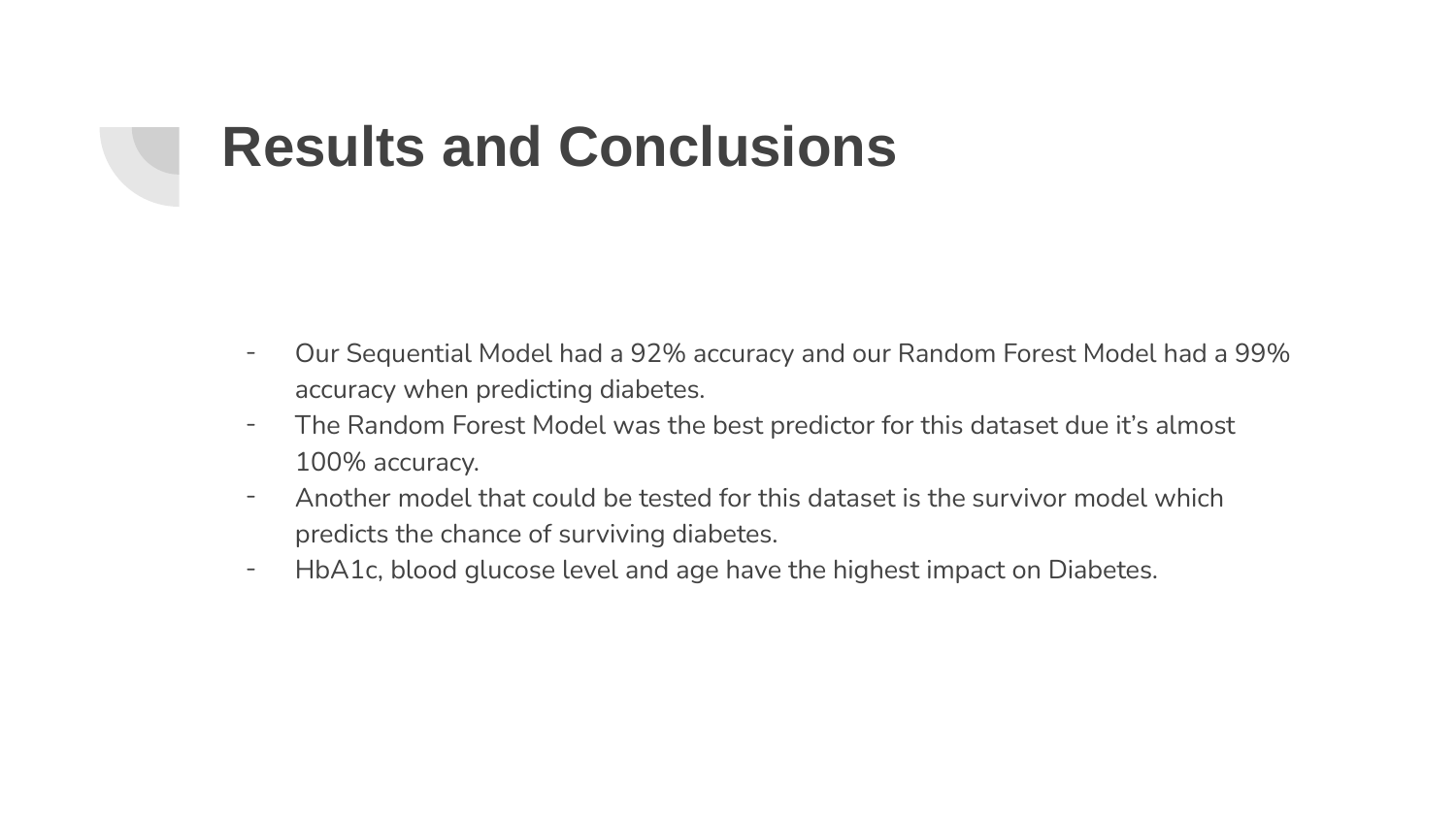

# Results and Conclusions
Our Sequential Model had a 92% accuracy and our Random Forest Model had a 99% accuracy when predicting diabetes.
The Random Forest Model was the best predictor for this dataset due it’s almost 100% accuracy.
Another model that could be tested for this dataset is the survivor model which predicts the chance of surviving diabetes.
HbA1c, blood glucose level and age have the highest impact on Diabetes.